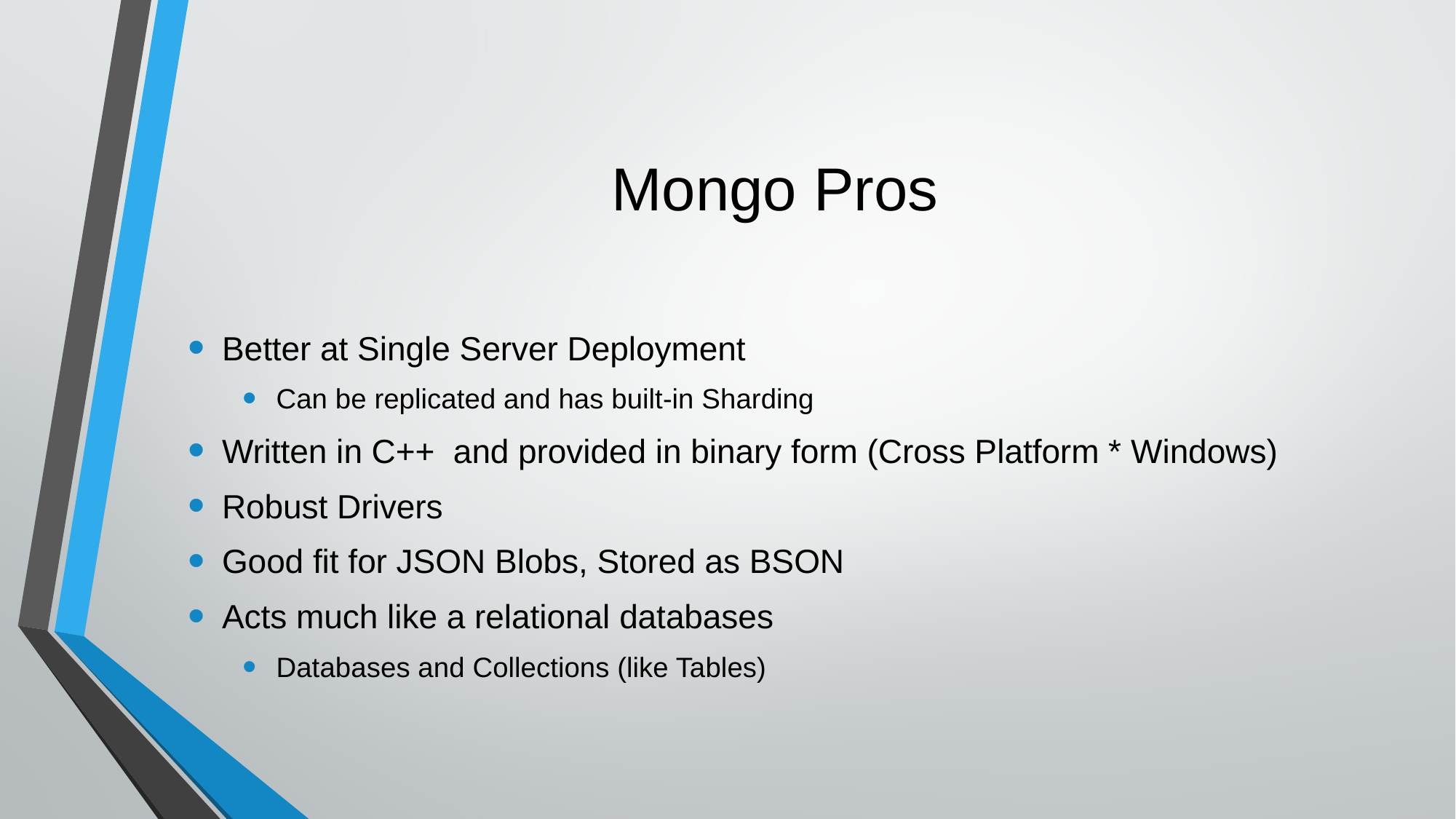

# Mongo Pros
Better at Single Server Deployment
Can be replicated and has built-in Sharding
Written in C++  and provided in binary form (Cross Platform * Windows)
Robust Drivers
Good fit for JSON Blobs, Stored as BSON
Acts much like a relational databases
Databases and Collections (like Tables)